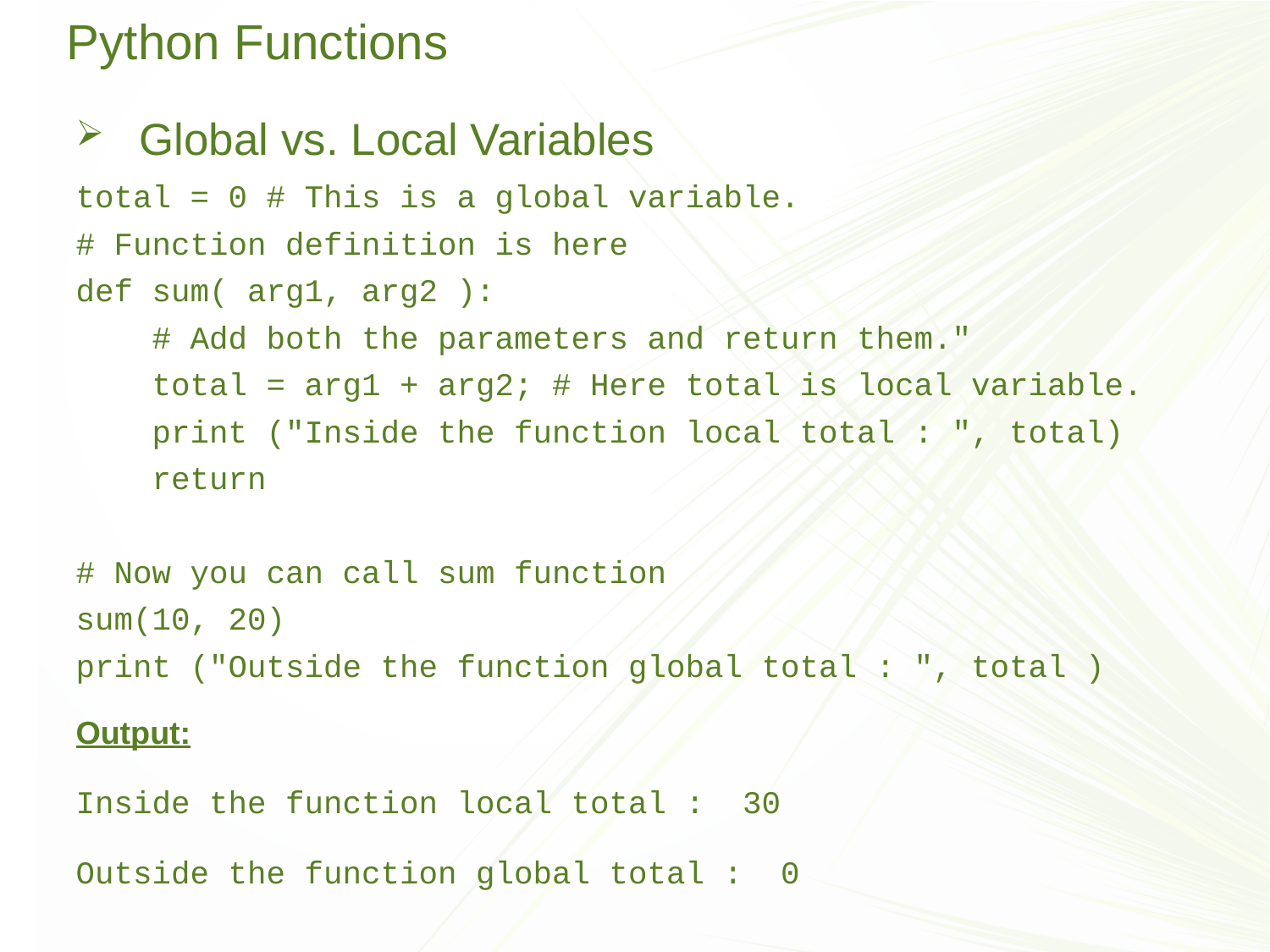

# Python Functions
Global vs. Local Variables
total = 0 # This is a global variable.
# Function definition is here
def sum( arg1, arg2 ):
    # Add both the parameters and return them."
    total = arg1 + arg2; # Here total is local variable.
    print ("Inside the function local total : ", total)
    return

# Now you can call sum function
sum(10, 20)
print ("Outside the function global total : ", total )
Output:
Inside the function local total :  30
Outside the function global total :  0